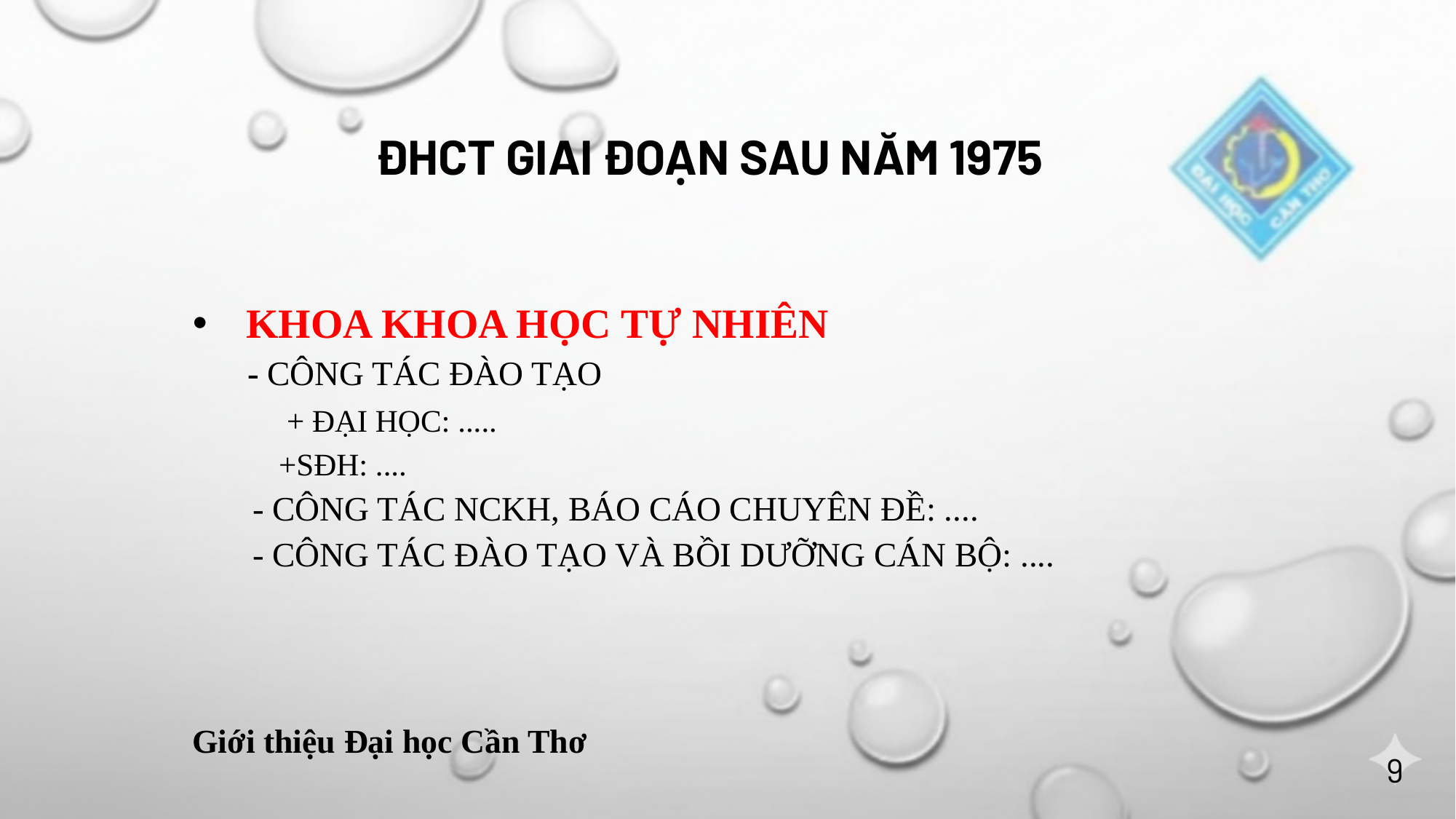

# ĐHCT GIAI ĐOẠN SAU NĂM 1975
KHOA KHOA HỌC TỰ NHIÊN
       - CÔNG TÁC ĐÀO TẠO
           + ĐẠI HỌC: .....
           +SĐH: ....
       - CÔNG TÁC NCKH, BÁO CÁO CHUYÊN ĐỀ: ....
       - CÔNG TÁC ĐÀO TẠO VÀ BỒI DƯỠNG CÁN BỘ: ....

Giới thiệu Đại học Cần Thơ

9